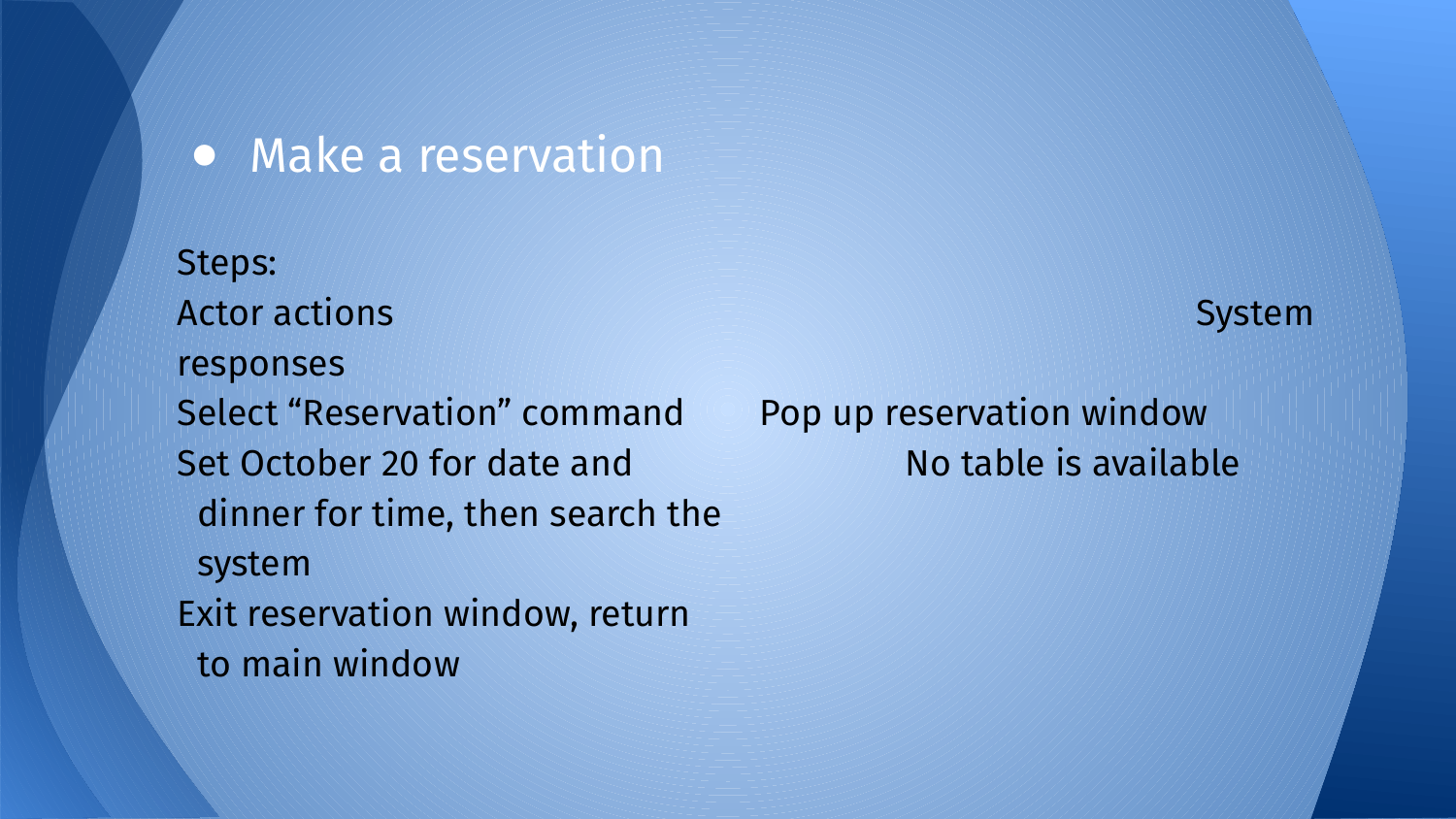

Make a reservation

Steps:
Actor actions						System responses
Select “Reservation” command	Pop up reservation window
Set October 20 for date and 		No table is available
  dinner for time, then search the
  system
Exit reservation window, return
  to main window